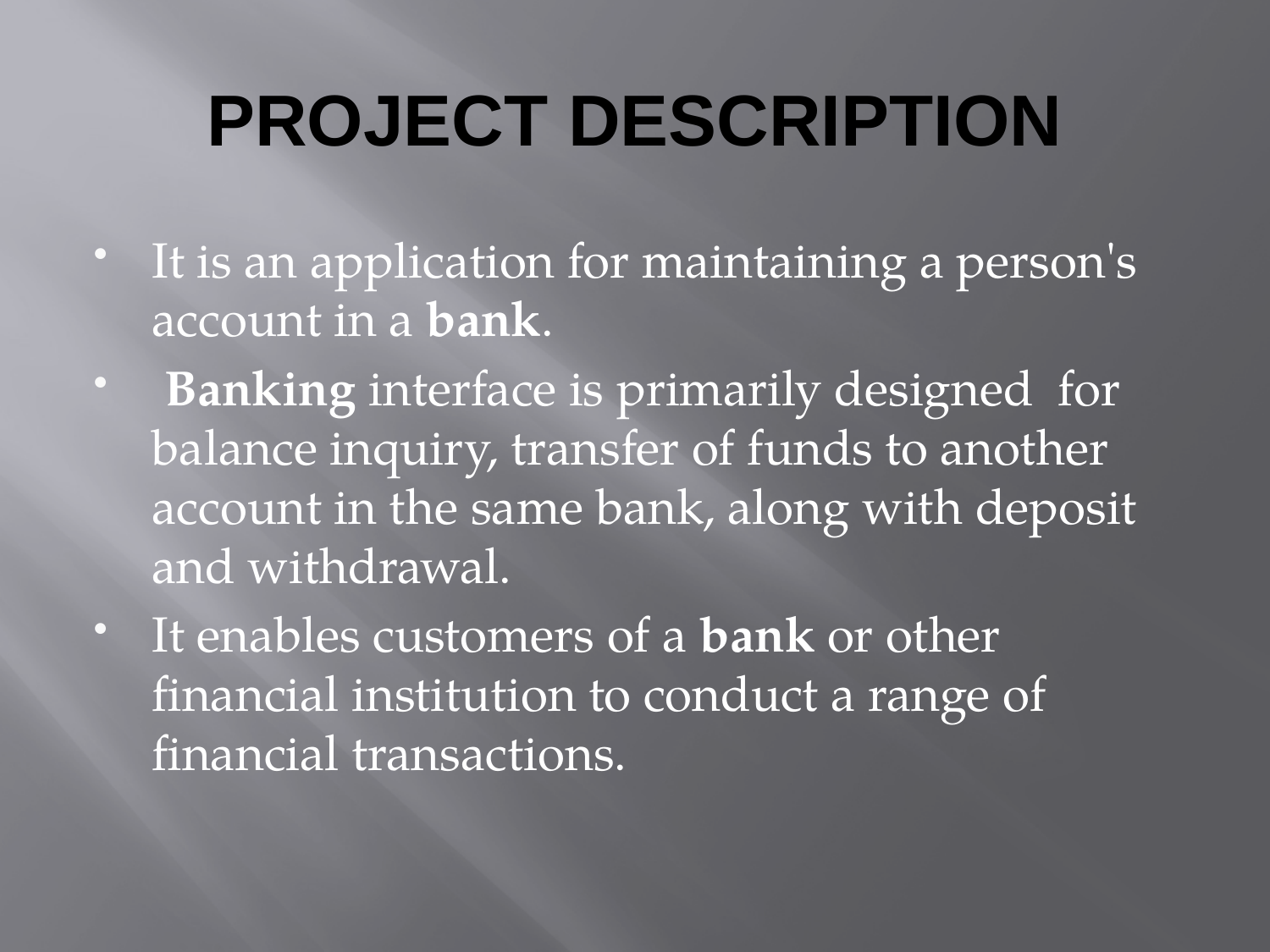

# PROJECT DESCRIPTION
It is an application for maintaining a person's account in a bank.
 Banking interface is primarily designed  for balance inquiry, transfer of funds to another account in the same bank, along with deposit and withdrawal.
It enables customers of a bank or other financial institution to conduct a range of financial transactions.